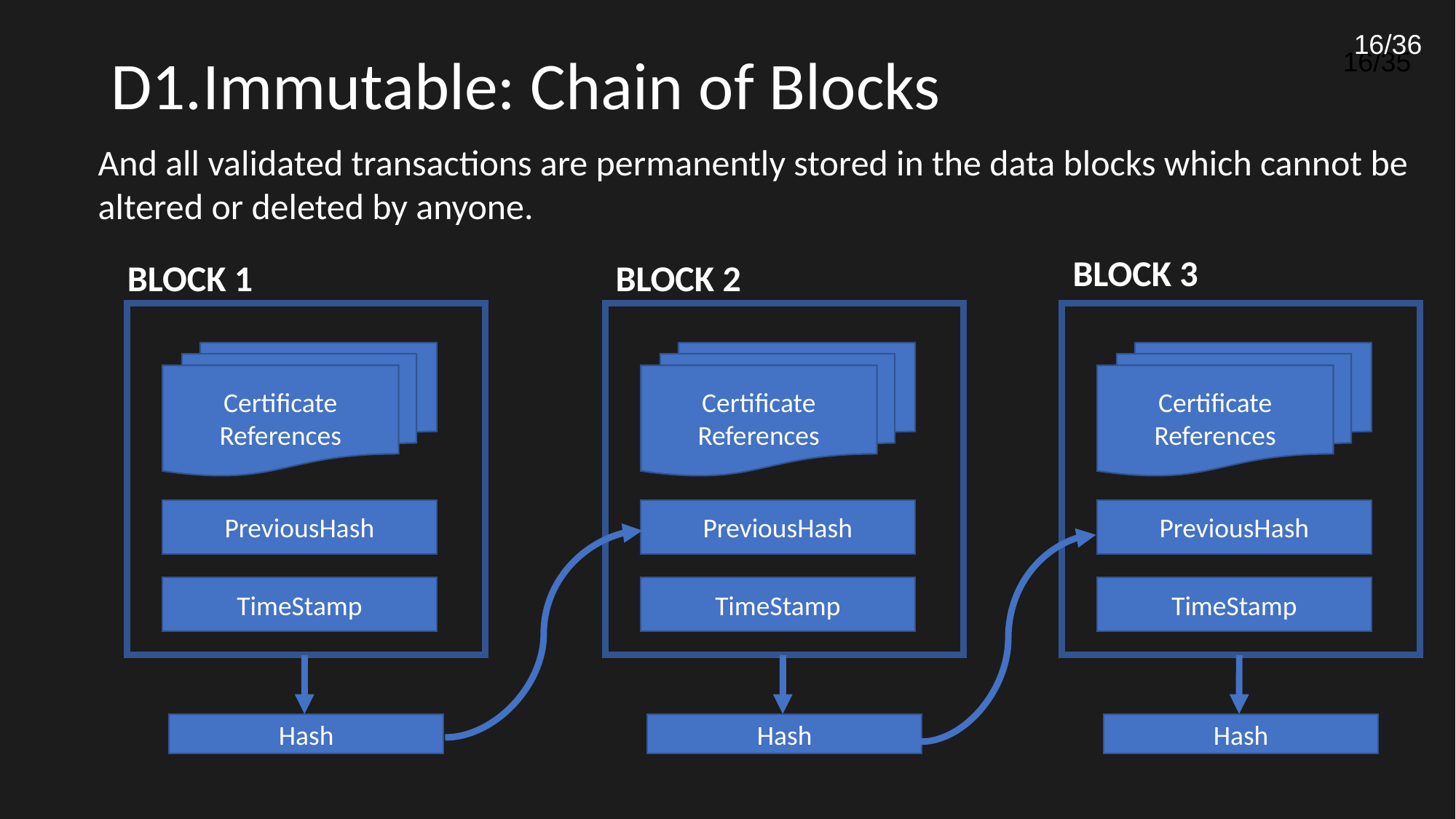

16/36
D1.Immutable: Chain of Blocks
16/35
And all validated transactions are permanently stored in the data blocks which cannot be altered or deleted by anyone.
BLOCK 3
BLOCK 1
BLOCK 2

Certificate References
Certificate References
Certificate References
PreviousHash
PreviousHash
PreviousHash

TimeStamp
TimeStamp
TimeStamp

Hash
Hash
Hash